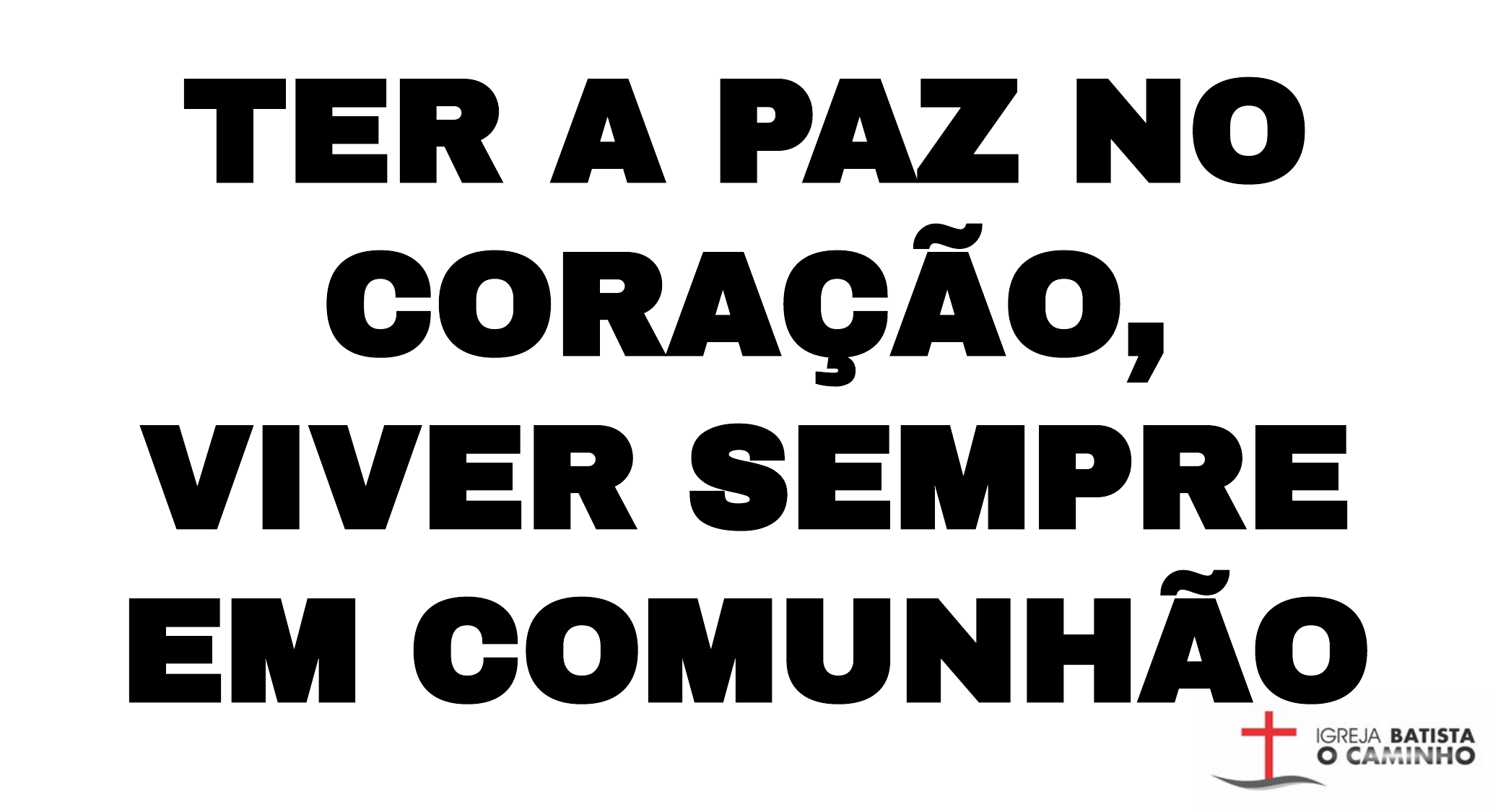

TER A PAZ NO CORAÇÃO, VIVER SEMPRE EM COMUNHÃO